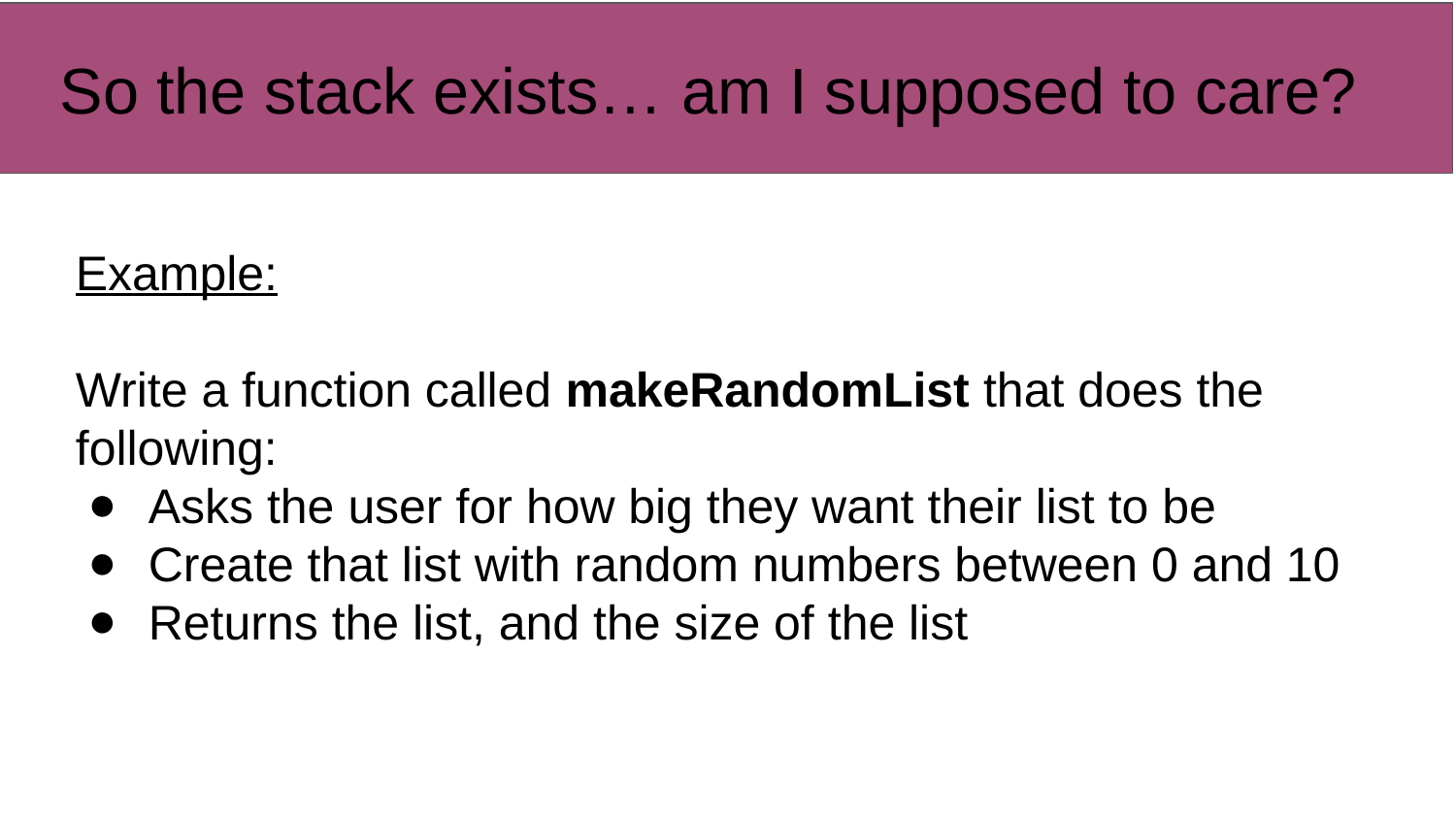

# So the stack exists… am I supposed to care?

Example:

Write a function called makeRandomList that does the following:
Asks the user for how big they want their list to be
Create that list with random numbers between 0 and 10
Returns the list, and the size of the list